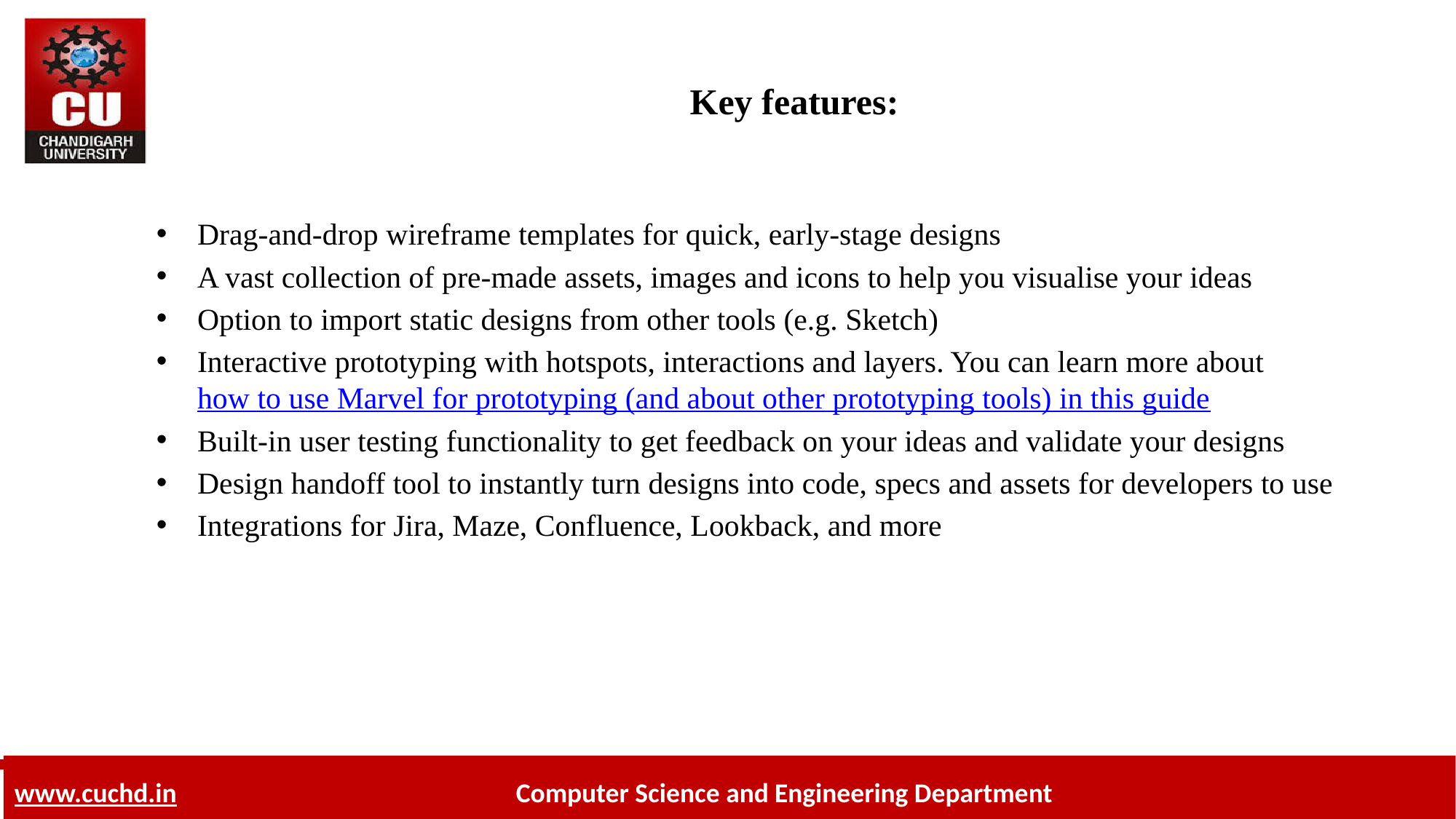

# Key features:
Drag-and-drop wireframe templates for quick, early-stage designs
A vast collection of pre-made assets, images and icons to help you visualise your ideas
Option to import static designs from other tools (e.g. Sketch)
Interactive prototyping with hotspots, interactions and layers. You can learn more about how to use Marvel for prototyping (and about other prototyping tools) in this guide
Built-in user testing functionality to get feedback on your ideas and validate your designs
Design handoff tool to instantly turn designs into code, specs and assets for developers to use
Integrations for Jira, Maze, Confluence, Lookback, and more